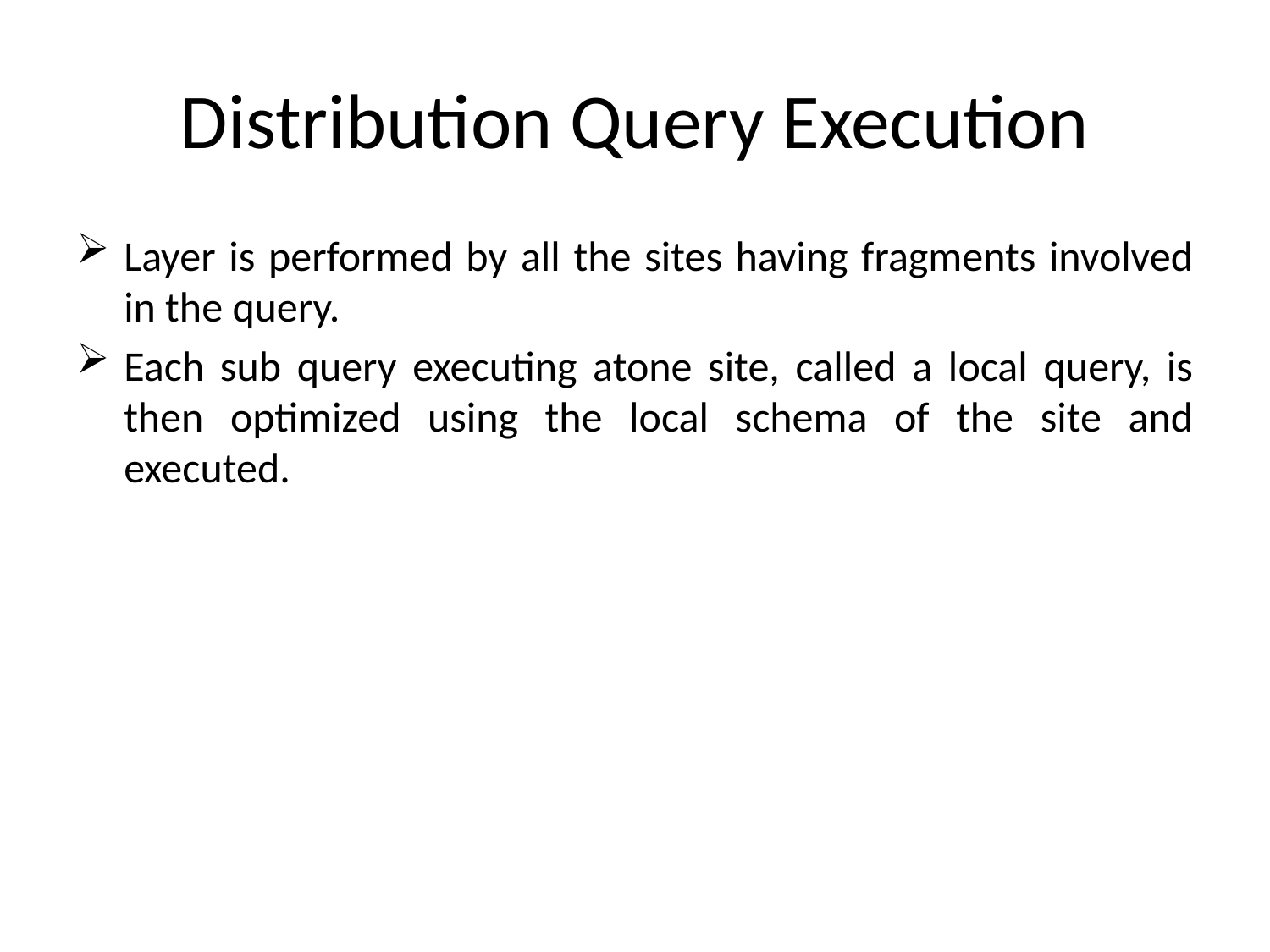

# Distribution Query Execution
Layer is performed by all the sites having fragments involved in the query.
Each sub query executing atone site, called a local query, is then optimized using the local schema of the site and executed.